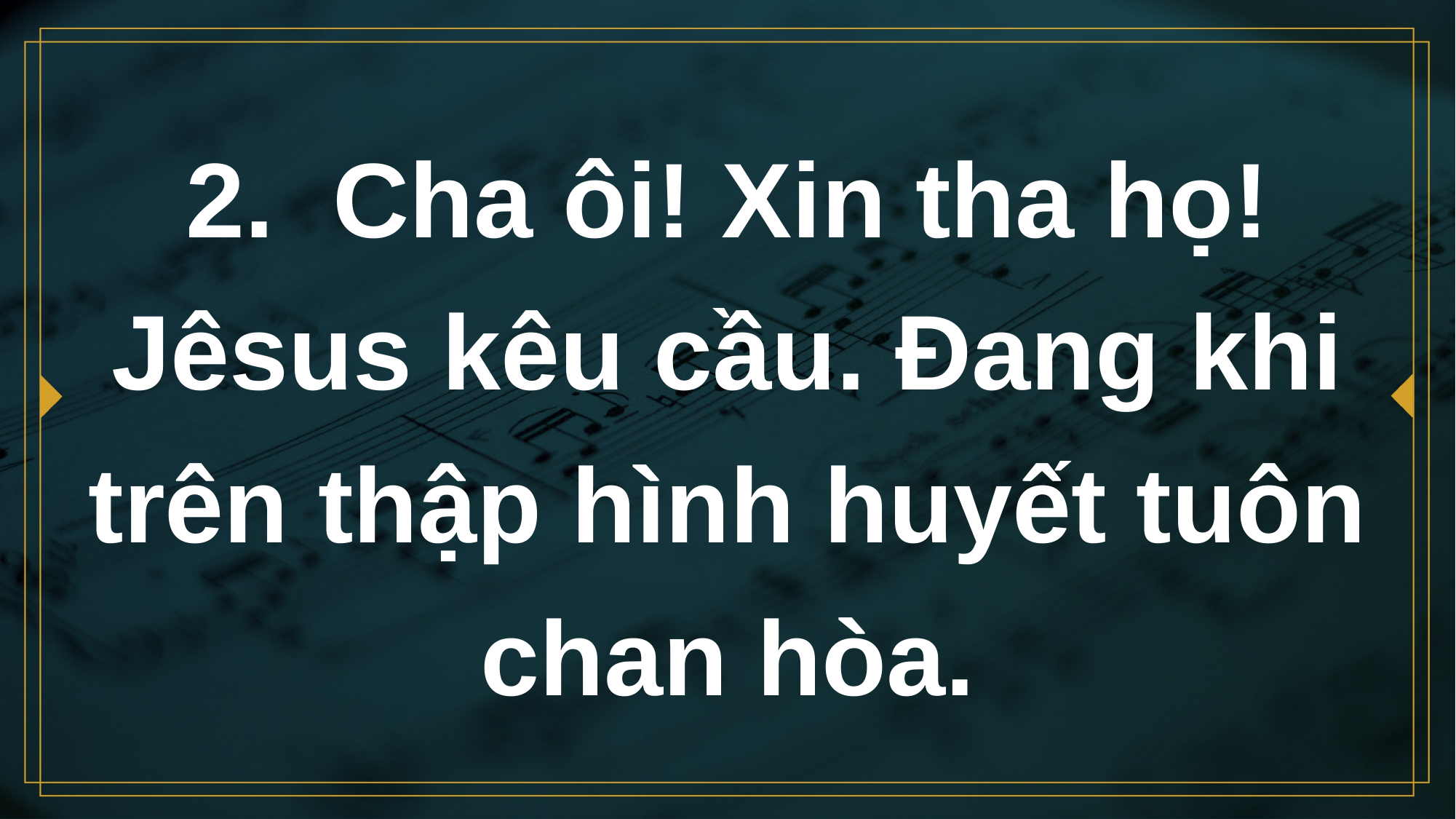

# 2.  Cha ôi! Xin tha họ! Jêsus kêu cầu. Ðang khi trên thập hình huyết tuôn chan hòa.